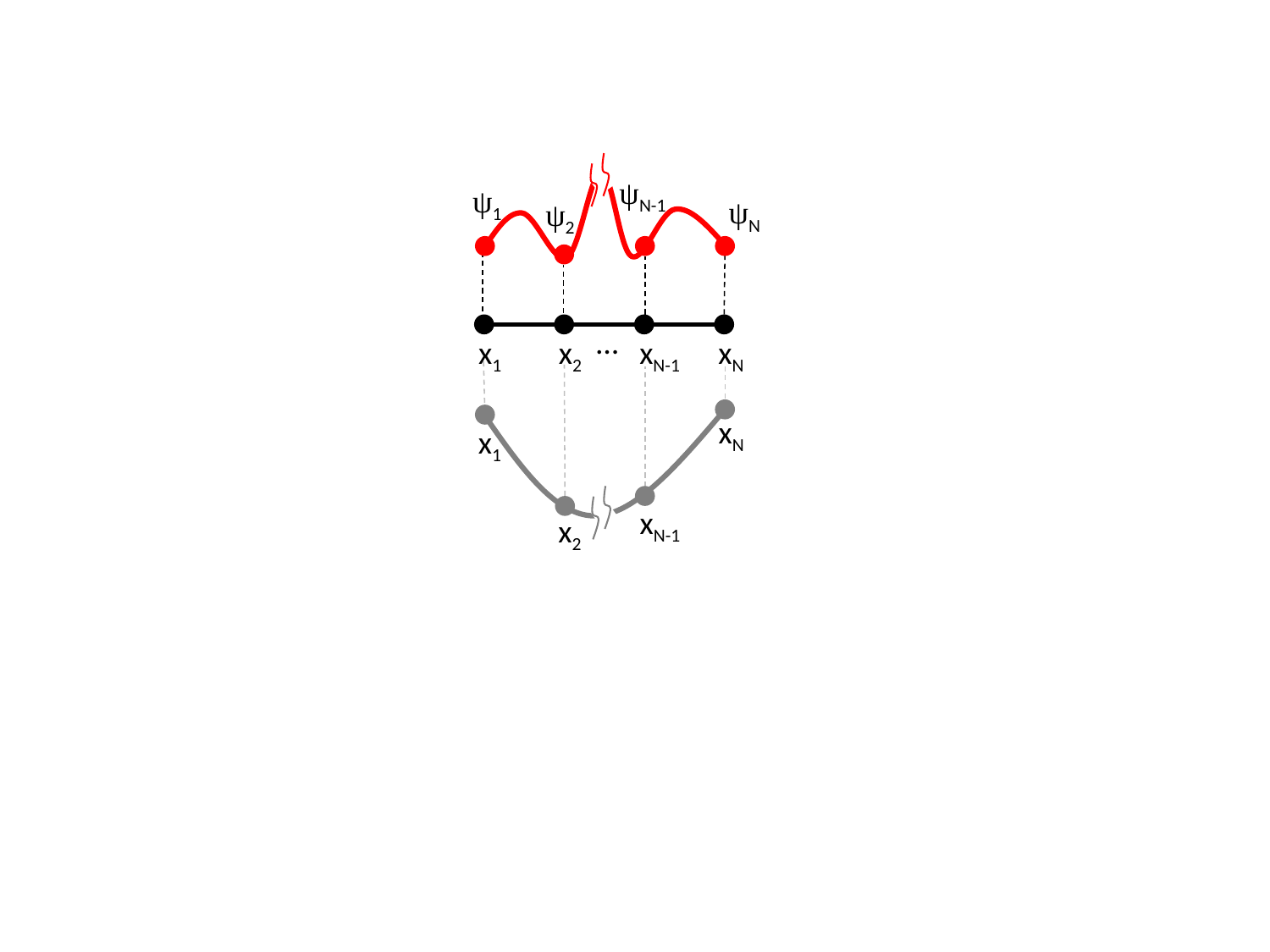

ψN-1

ψ1
ψN
ψ2

…
x1
x2
xN-1
xN

xN

x1

xN-1
x2